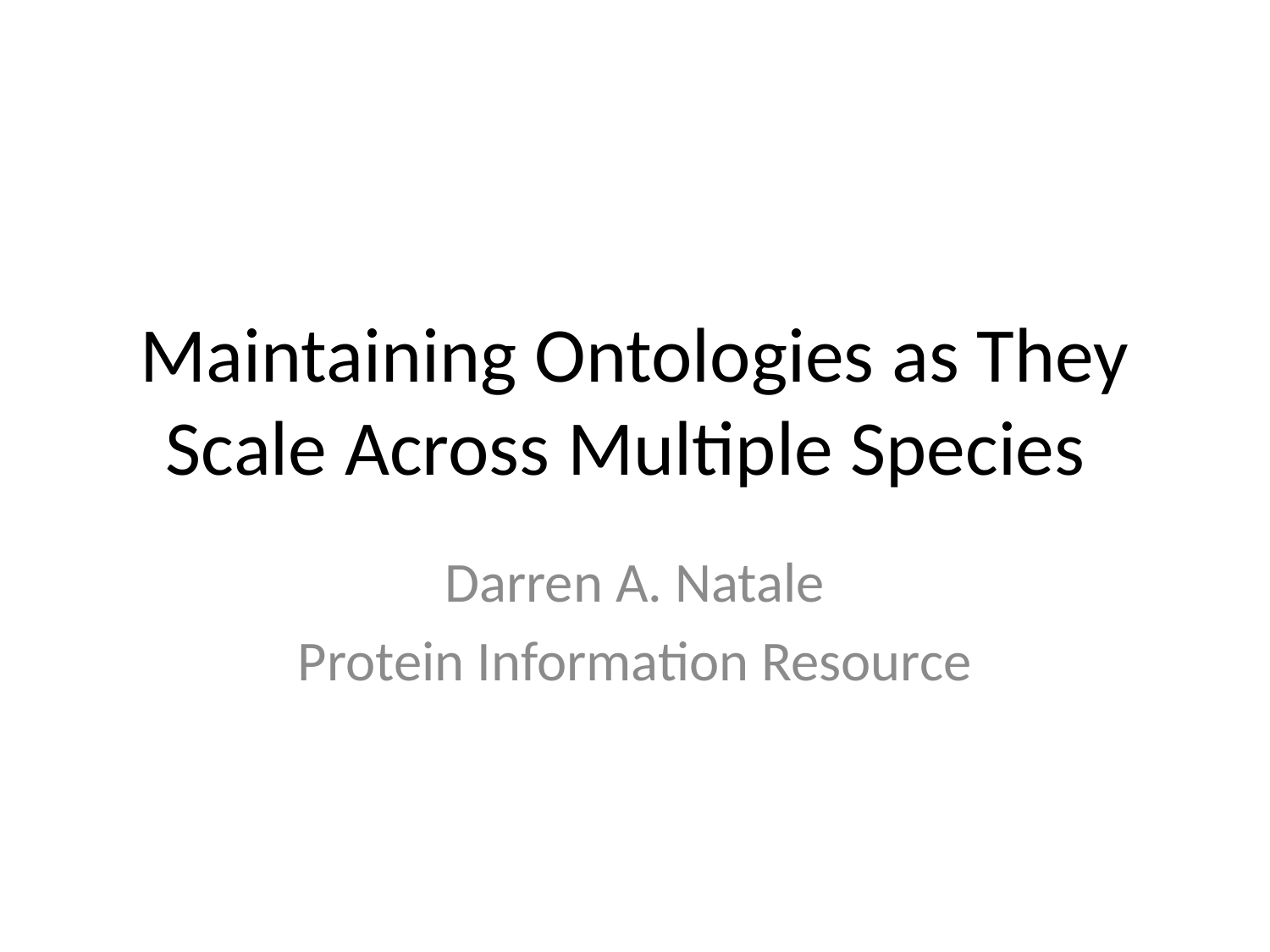

# Maintaining Ontologies as They Scale Across Multiple Species
Darren A. Natale
Protein Information Resource